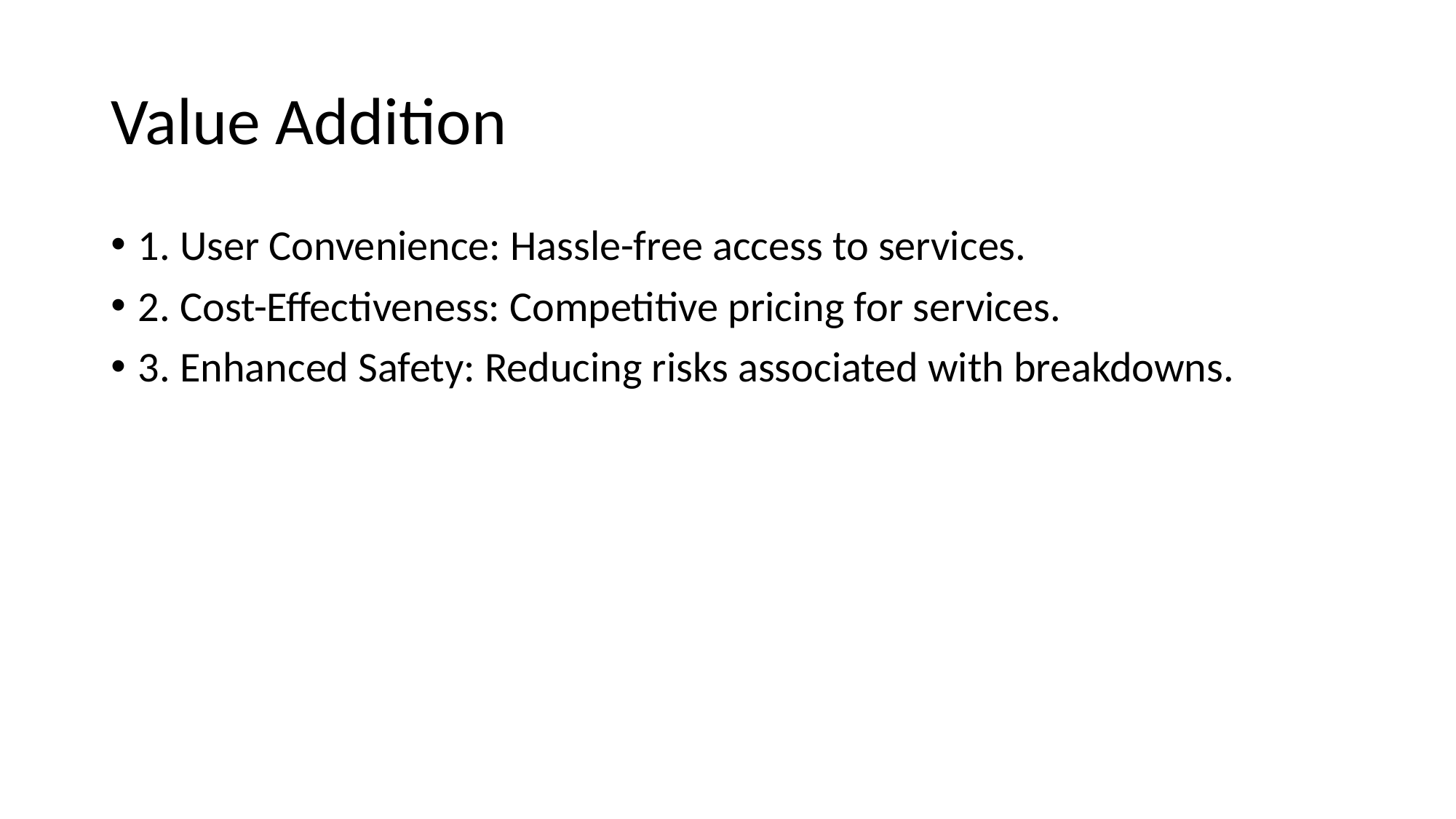

# Value Addition
1. User Convenience: Hassle-free access to services.
2. Cost-Effectiveness: Competitive pricing for services.
3. Enhanced Safety: Reducing risks associated with breakdowns.